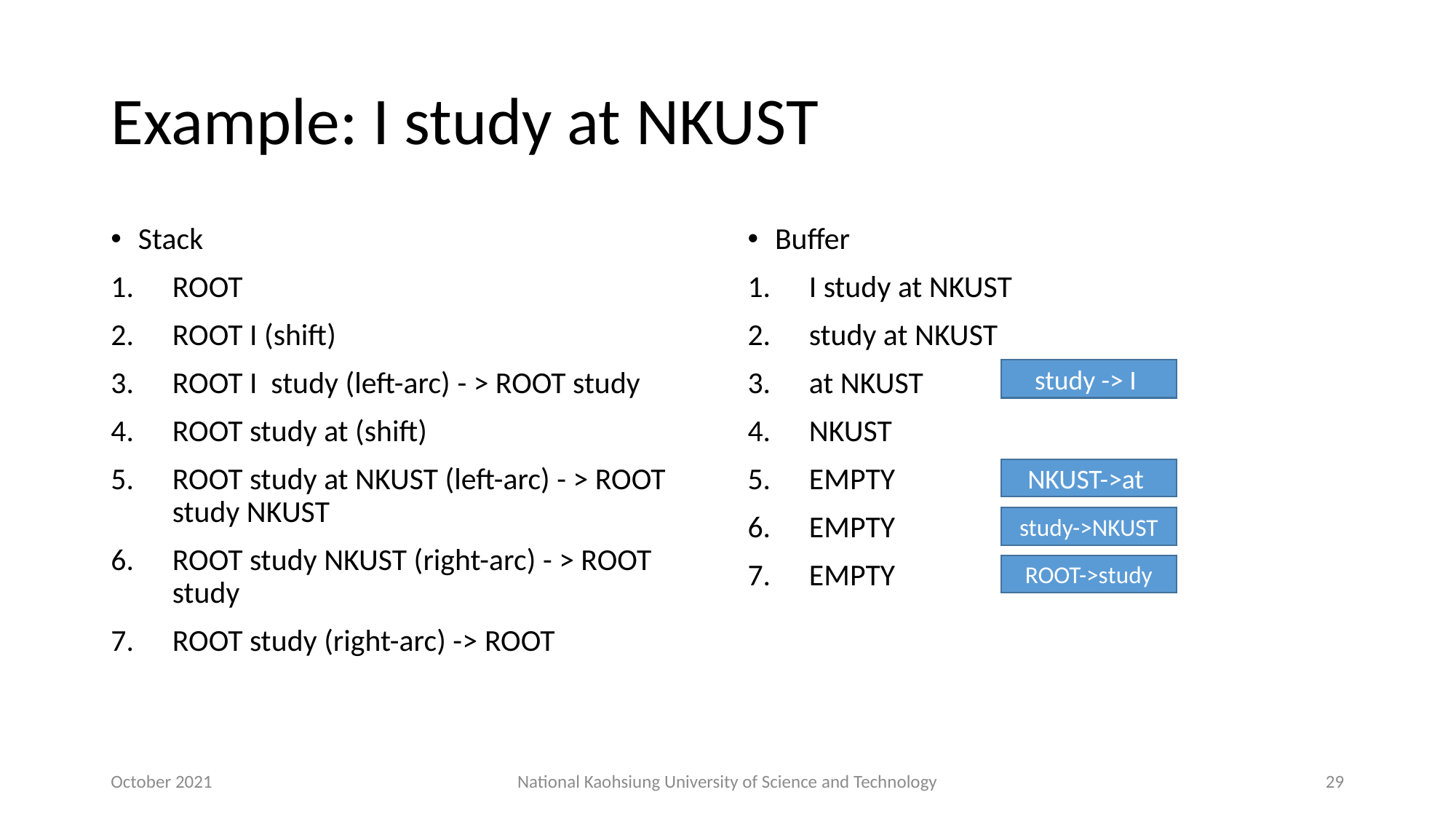

# Example: I study at NKUST
Stack
ROOT
ROOT I (shift)
ROOT I  study (left-arc) - > ROOT study
ROOT study at (shift)
ROOT study at NKUST (left-arc) - > ROOT study NKUST
ROOT study NKUST (right-arc) - > ROOT study
ROOT study (right-arc) -> ROOT
Buffer
I study at NKUST
study at NKUST
at NKUST
NKUST
EMPTY
EMPTY
EMPTY
study -> I
NKUST->at
study->NKUST
ROOT->study
October 2021
National Kaohsiung University of Science and Technology
29